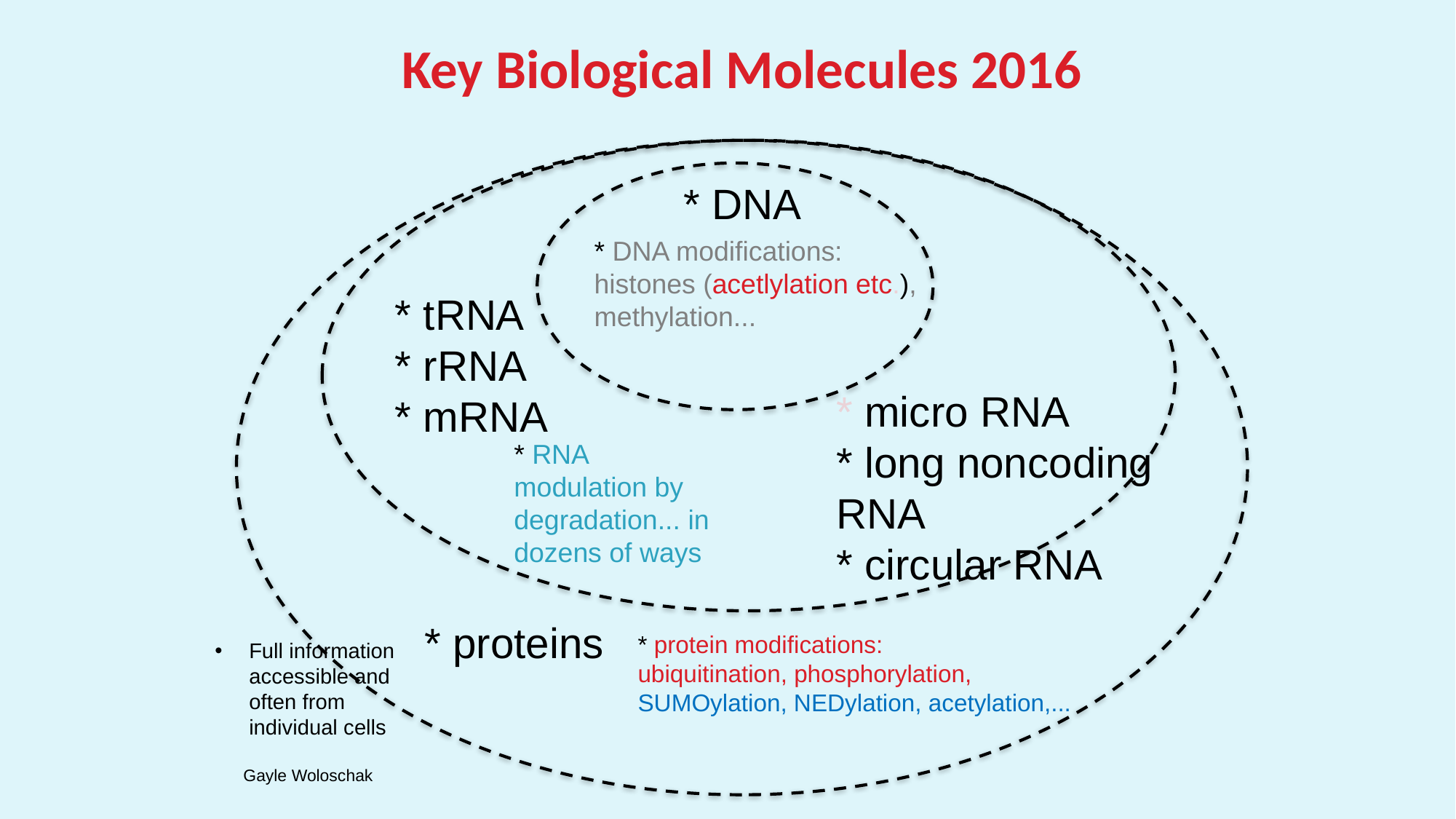

Key Biological Molecules 2016

* DNA
* DNA modifications:
histones (acetlylation etc.), methylation...
* tRNA
* rRNA
* mRNA
* micro RNA
* long noncoding RNA
* circular RNA
* RNA modulation by degradation... in dozens of ways
* proteins
* protein modifications:
ubiquitination, phosphorylation,
SUMOylation, NEDylation, acetylation,...
Full information accessible and often from individual cells

      Gayle Woloschak